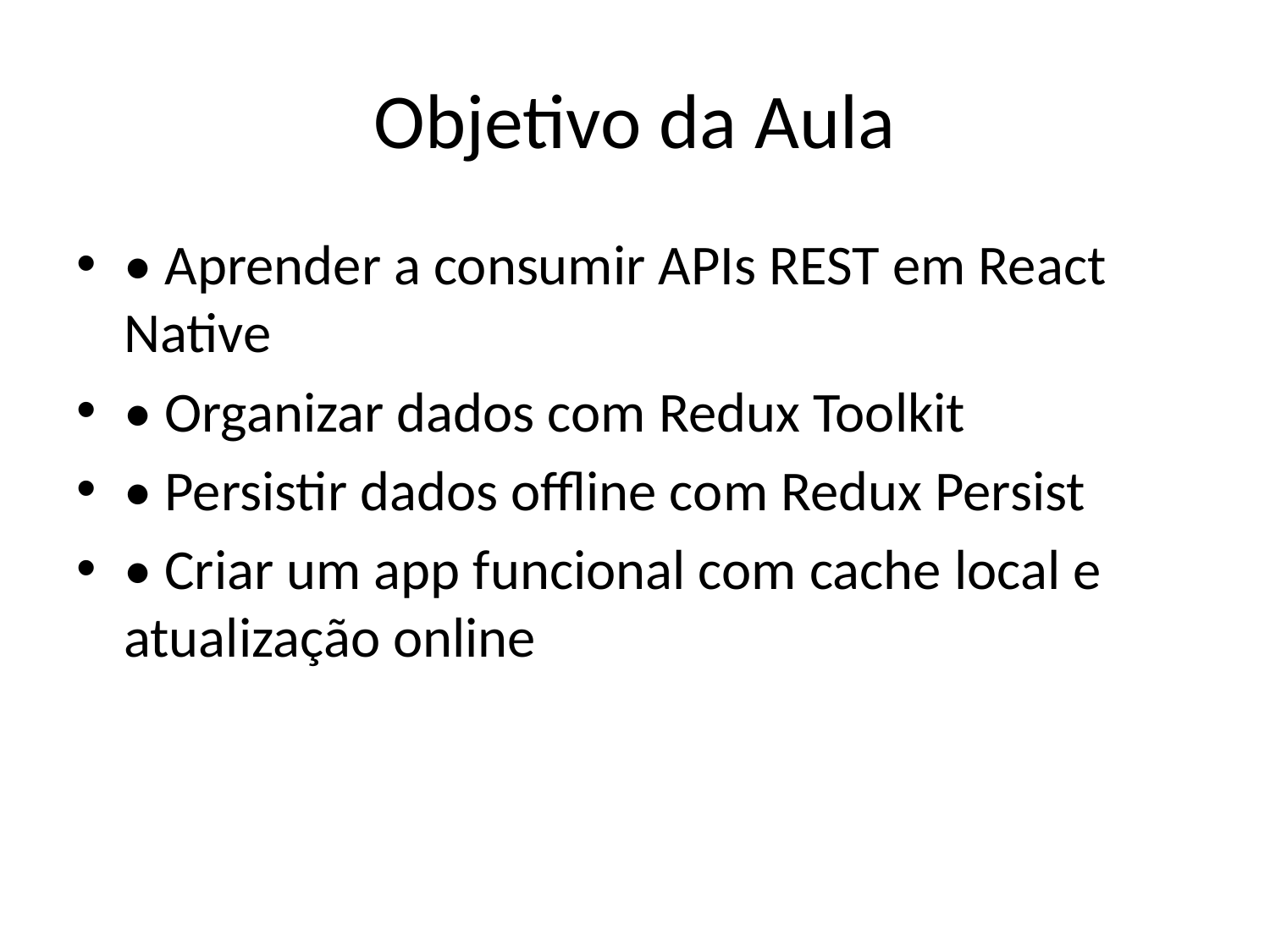

# Objetivo da Aula
• Aprender a consumir APIs REST em React Native
• Organizar dados com Redux Toolkit
• Persistir dados offline com Redux Persist
• Criar um app funcional com cache local e atualização online